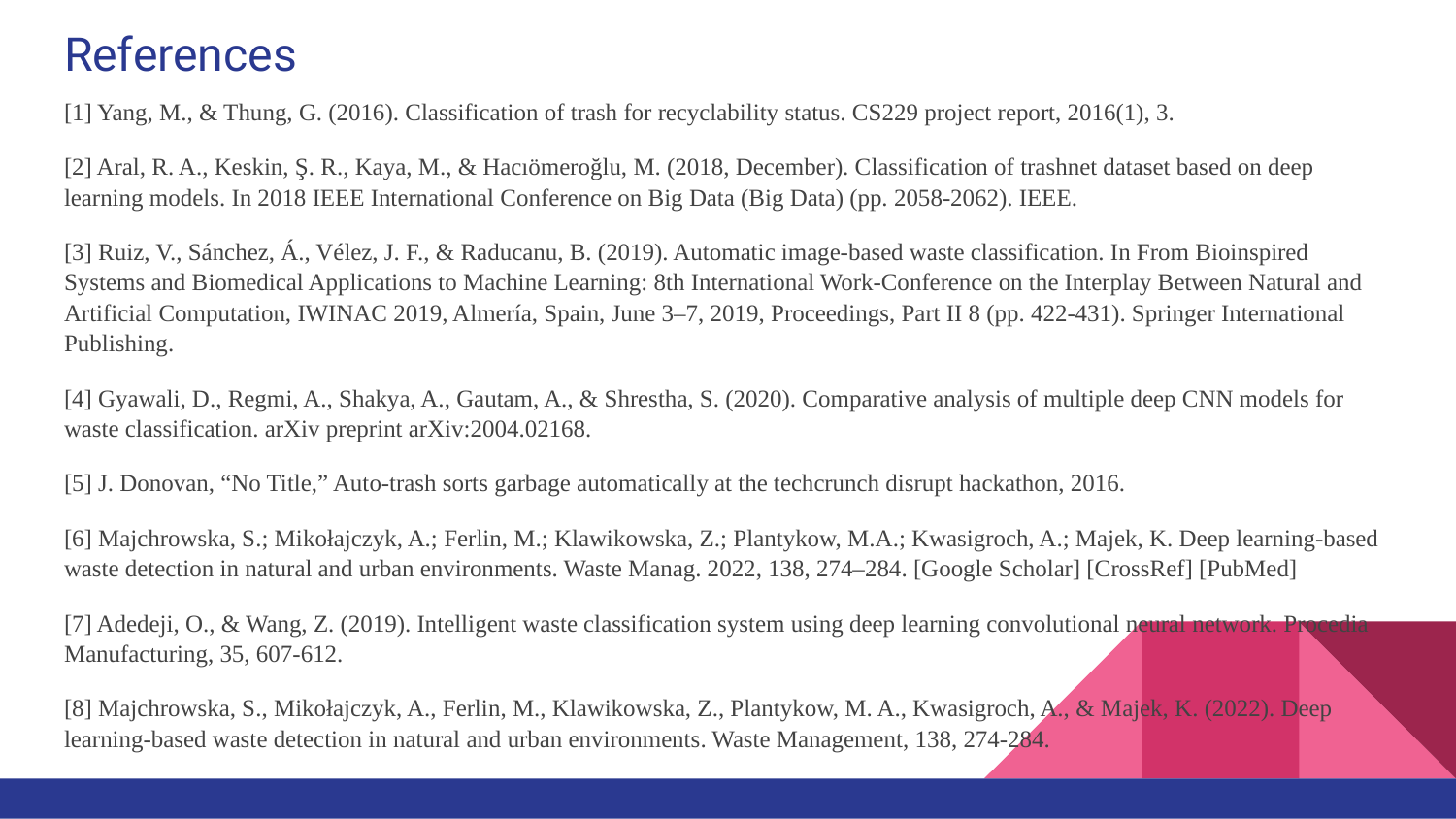

# References

[1] Yang, M., & Thung, G. (2016). Classification of trash for recyclability status. CS229 project report, 2016(1), 3.
[2] Aral, R. A., Keskin, Ş. R., Kaya, M., & Hacıömeroğlu, M. (2018, December). Classification of trashnet dataset based on deep learning models. In 2018 IEEE International Conference on Big Data (Big Data) (pp. 2058-2062). IEEE.
[3] Ruiz, V., Sánchez, Á., Vélez, J. F., & Raducanu, B. (2019). Automatic image-based waste classification. In From Bioinspired Systems and Biomedical Applications to Machine Learning: 8th International Work-Conference on the Interplay Between Natural and Artificial Computation, IWINAC 2019, Almería, Spain, June 3–7, 2019, Proceedings, Part II 8 (pp. 422-431). Springer International Publishing.
[4] Gyawali, D., Regmi, A., Shakya, A., Gautam, A., & Shrestha, S. (2020). Comparative analysis of multiple deep CNN models for waste classification. arXiv preprint arXiv:2004.02168.
[5] J. Donovan, “No Title,” Auto-trash sorts garbage automatically at the techcrunch disrupt hackathon, 2016.
[6] Majchrowska, S.; Mikołajczyk, A.; Ferlin, M.; Klawikowska, Z.; Plantykow, M.A.; Kwasigroch, A.; Majek, K. Deep learning-based waste detection in natural and urban environments. Waste Manag. 2022, 138, 274–284. [Google Scholar] [CrossRef] [PubMed]
[7] Adedeji, O., & Wang, Z. (2019). Intelligent waste classification system using deep learning convolutional neural network. Procedia Manufacturing, 35, 607-612.
[8] Majchrowska, S., Mikołajczyk, A., Ferlin, M., Klawikowska, Z., Plantykow, M. A., Kwasigroch, A., & Majek, K. (2022). Deep learning-based waste detection in natural and urban environments. Waste Management, 138, 274-284.